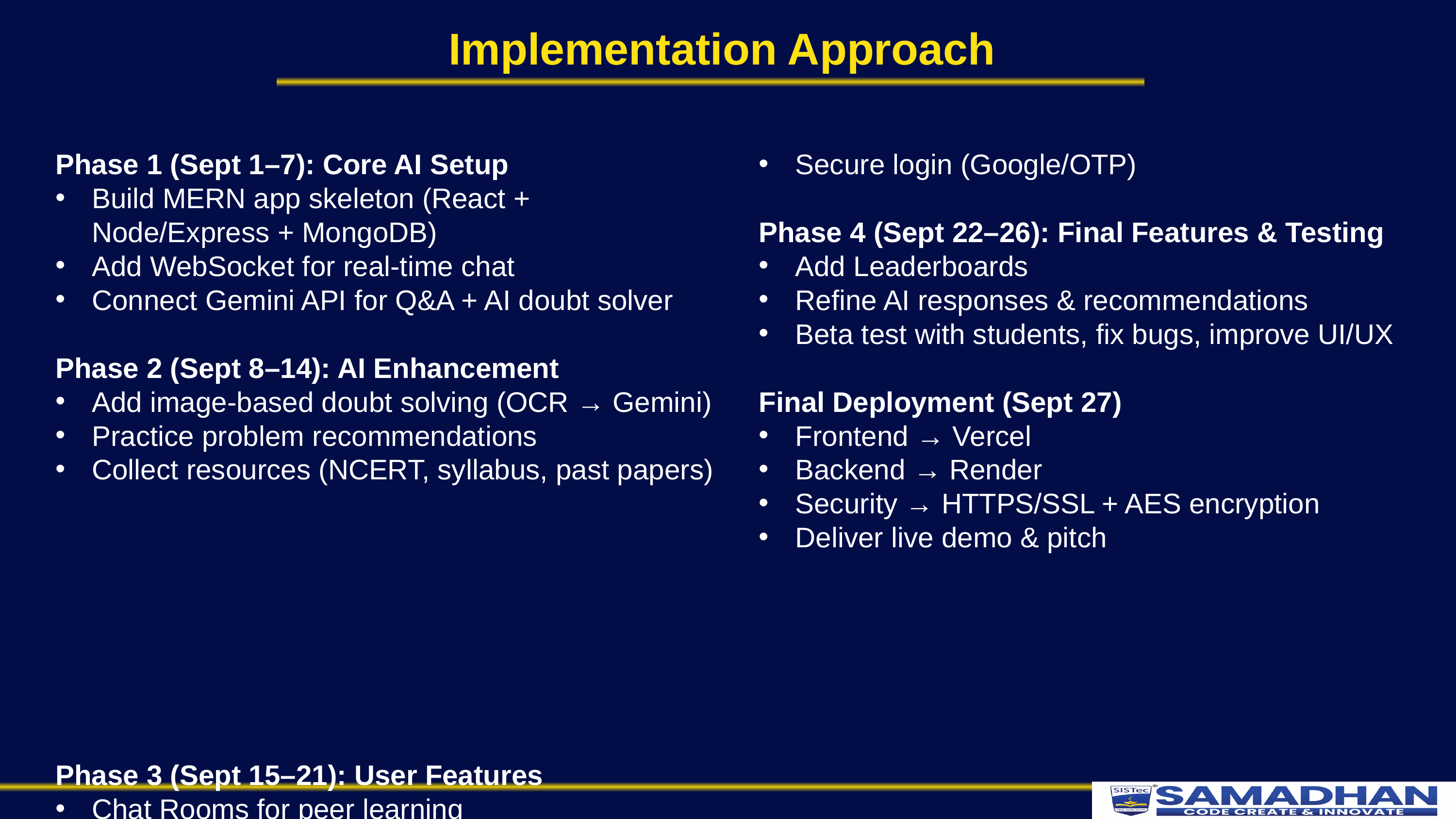

Implementation Approach

Phase 1 (Sept 1–7): Core AI Setup
Build MERN app skeleton (React + Node/Express + MongoDB)
Add WebSocket for real-time chat
Connect Gemini API for Q&A + AI doubt solver

Phase 2 (Sept 8–14): AI Enhancement
Add image-based doubt solving (OCR → Gemini)
Practice problem recommendations
Collect resources (NCERT, syllabus, past papers)

Phase 3 (Sept 15–21): User Features
Chat Rooms for peer learning
Progress tracking dashboard
Secure login (Google/OTP)

Phase 4 (Sept 22–26): Final Features & Testing
Add Leaderboards
Refine AI responses & recommendations
Beta test with students, fix bugs, improve UI/UX

Final Deployment (Sept 27)
Frontend → Vercel
Backend → Render
Security → HTTPS/SSL + AES encryption
Deliver live demo & pitch